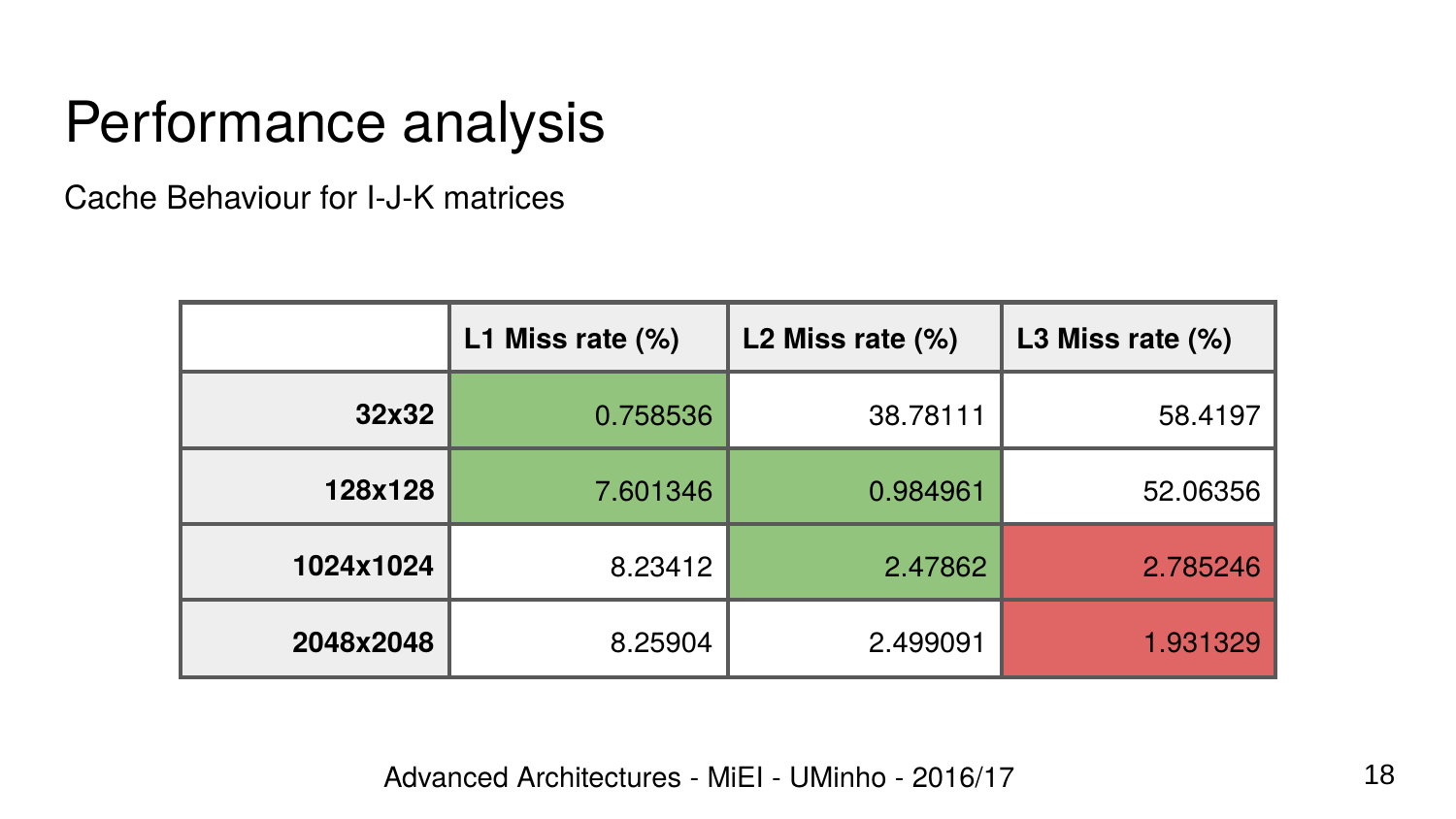

# Performance analysis
Cache Behaviour for I-J-K matrices
|  | L1 Miss rate (%) | L2 Miss rate (%) | L3 Miss rate (%) |
| --- | --- | --- | --- |
| 32x32 | 0.758536 | 38.78111 | 58.4197 |
| 128x128 | 7.601346 | 0.984961 | 52.06356 |
| 1024x1024 | 8.23412 | 2.47862 | 2.785246 |
| 2048x2048 | 8.25904 | 2.499091 | 1.931329 |
18